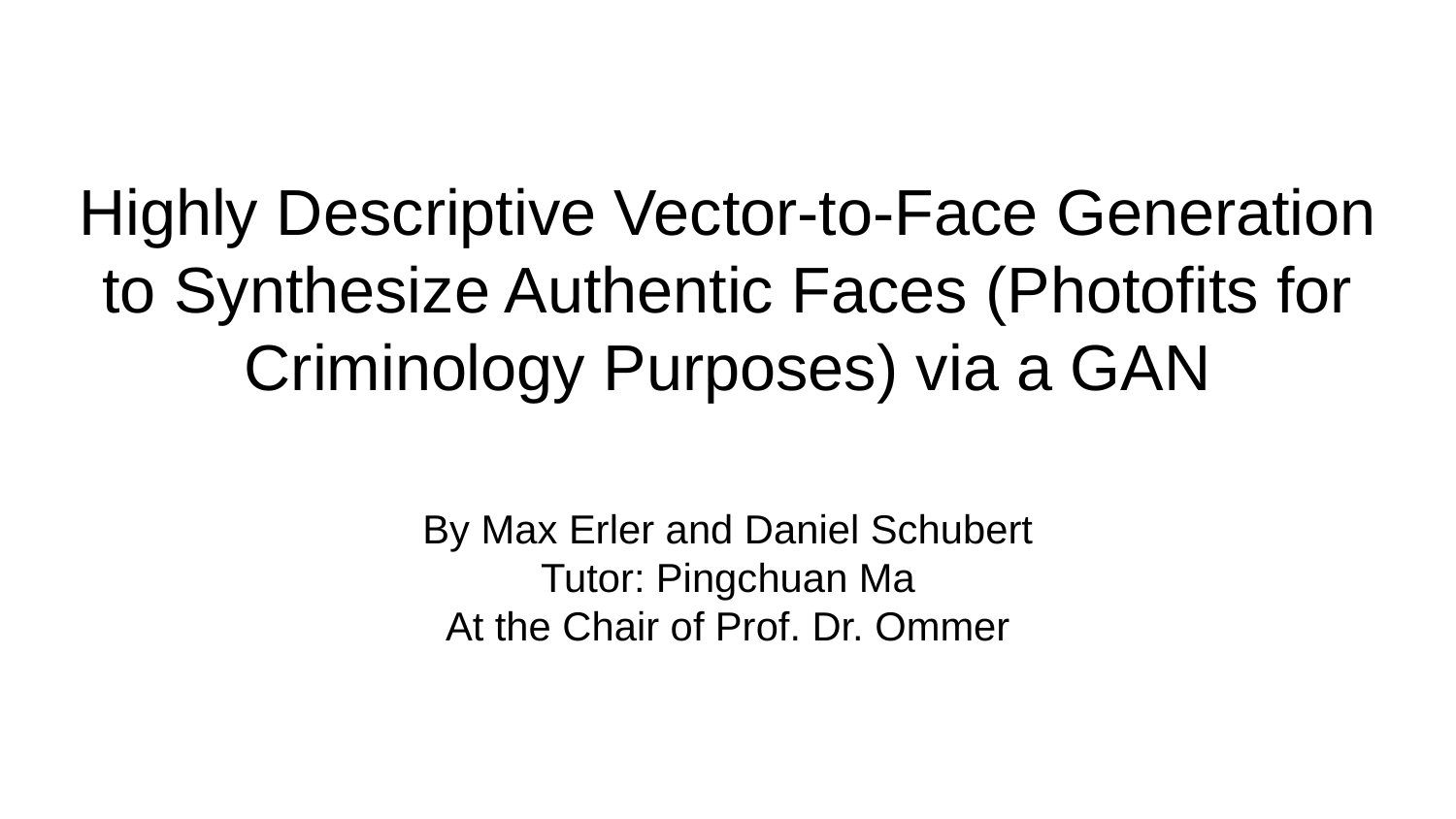

# Highly Descriptive Vector-to-Face Generation to Synthesize Authentic Faces (Photofits for Criminology Purposes) via a GAN
By Max Erler and Daniel Schubert
Tutor: Pingchuan Ma
At the Chair of Prof. Dr. Ommer